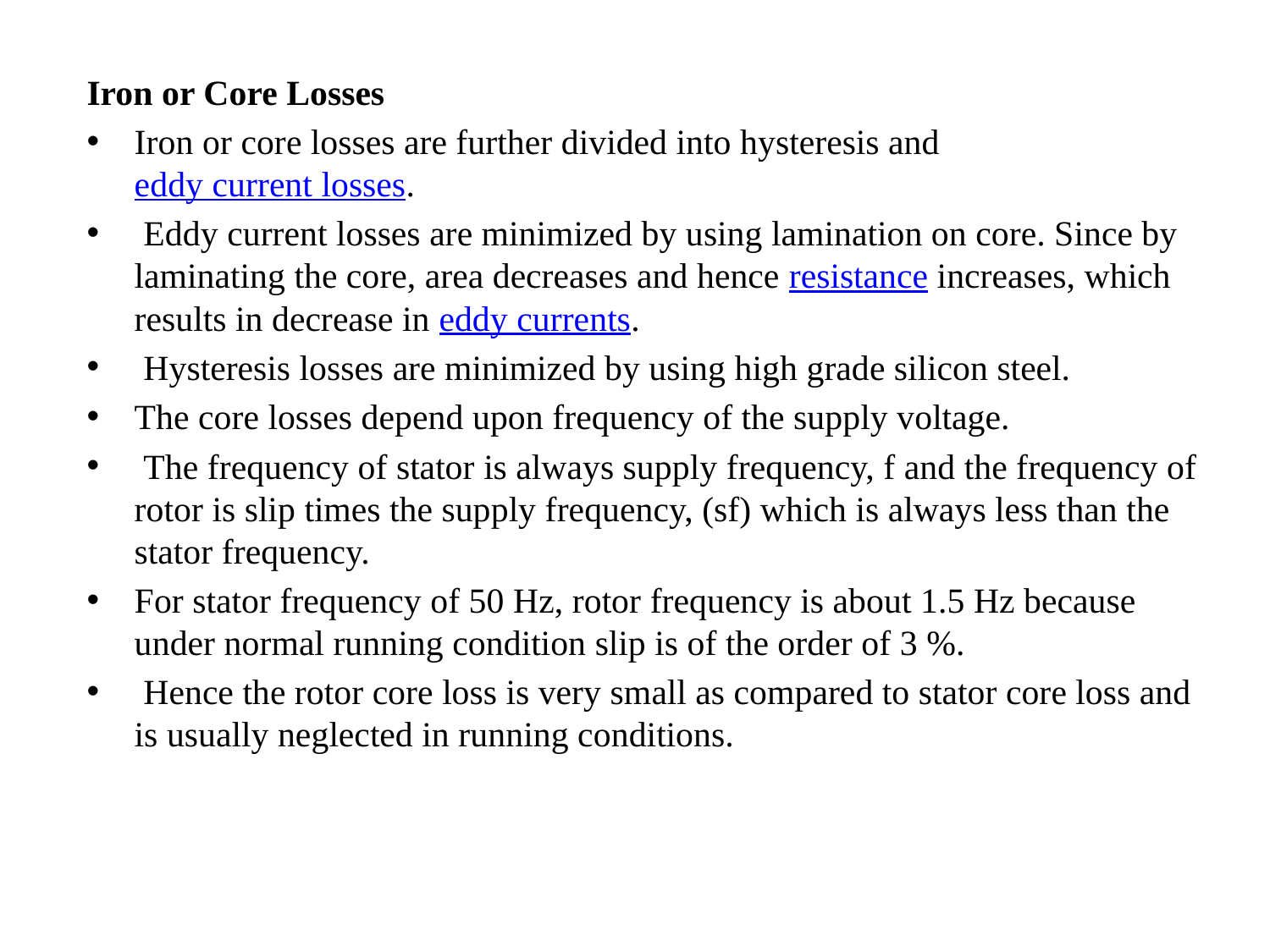

Iron or Core Losses
Iron or core losses are further divided into hysteresis and eddy current losses.
 Eddy current losses are minimized by using lamination on core. Since by laminating the core, area decreases and hence resistance increases, which results in decrease in eddy currents.
 Hysteresis losses are minimized by using high grade silicon steel.
The core losses depend upon frequency of the supply voltage.
 The frequency of stator is always supply frequency, f and the frequency of rotor is slip times the supply frequency, (sf) which is always less than the stator frequency.
For stator frequency of 50 Hz, rotor frequency is about 1.5 Hz because under normal running condition slip is of the order of 3 %.
 Hence the rotor core loss is very small as compared to stator core loss and is usually neglected in running conditions.